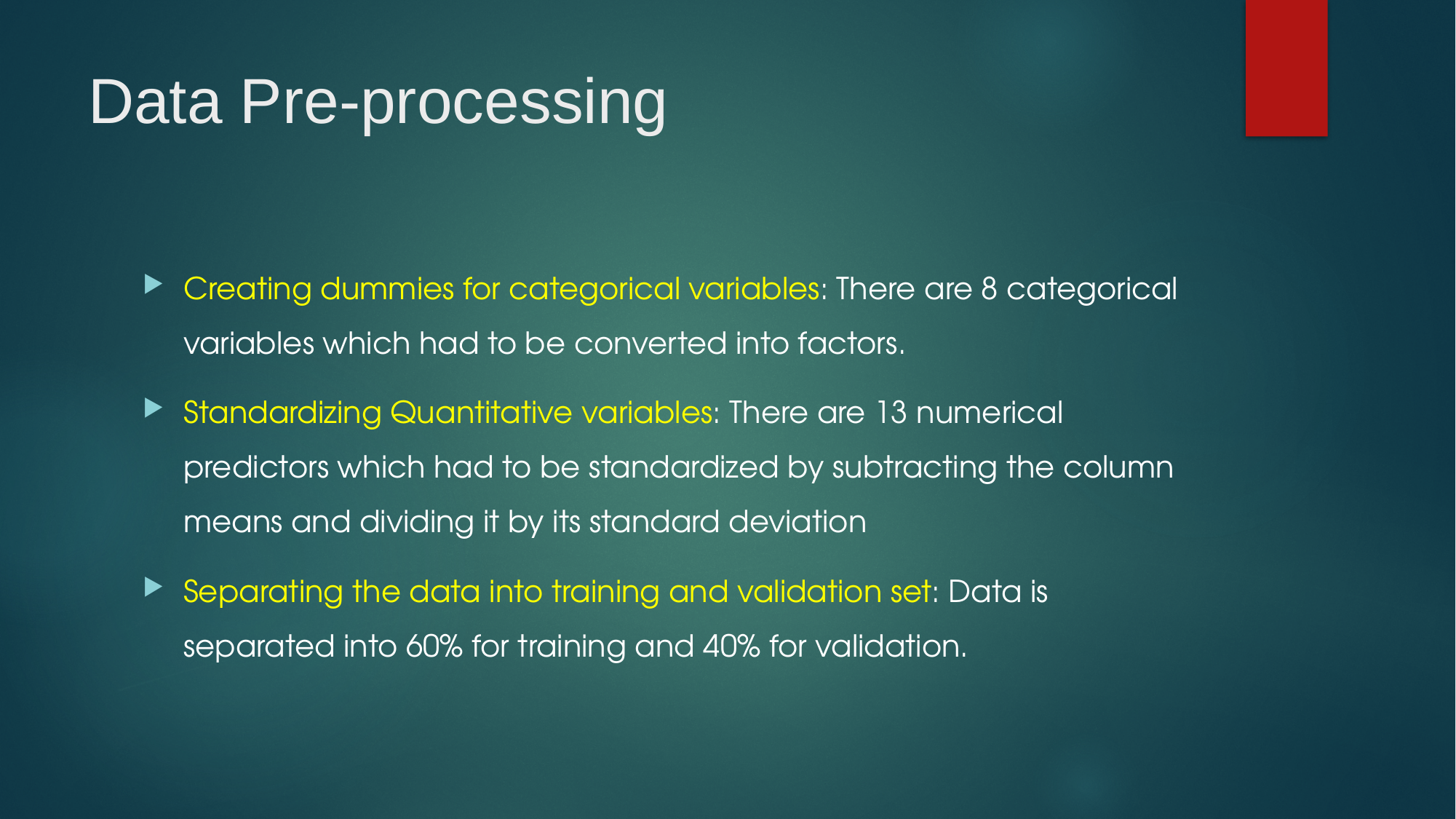

# Data Pre-processing
Creating dummies for categorical variables: There are 8 categorical variables which had to be converted into factors.
Standardizing Quantitative variables: There are 13 numerical predictors which had to be standardized by subtracting the column means and dividing it by its standard deviation
Separating the data into training and validation set: Data is separated into 60% for training and 40% for validation.